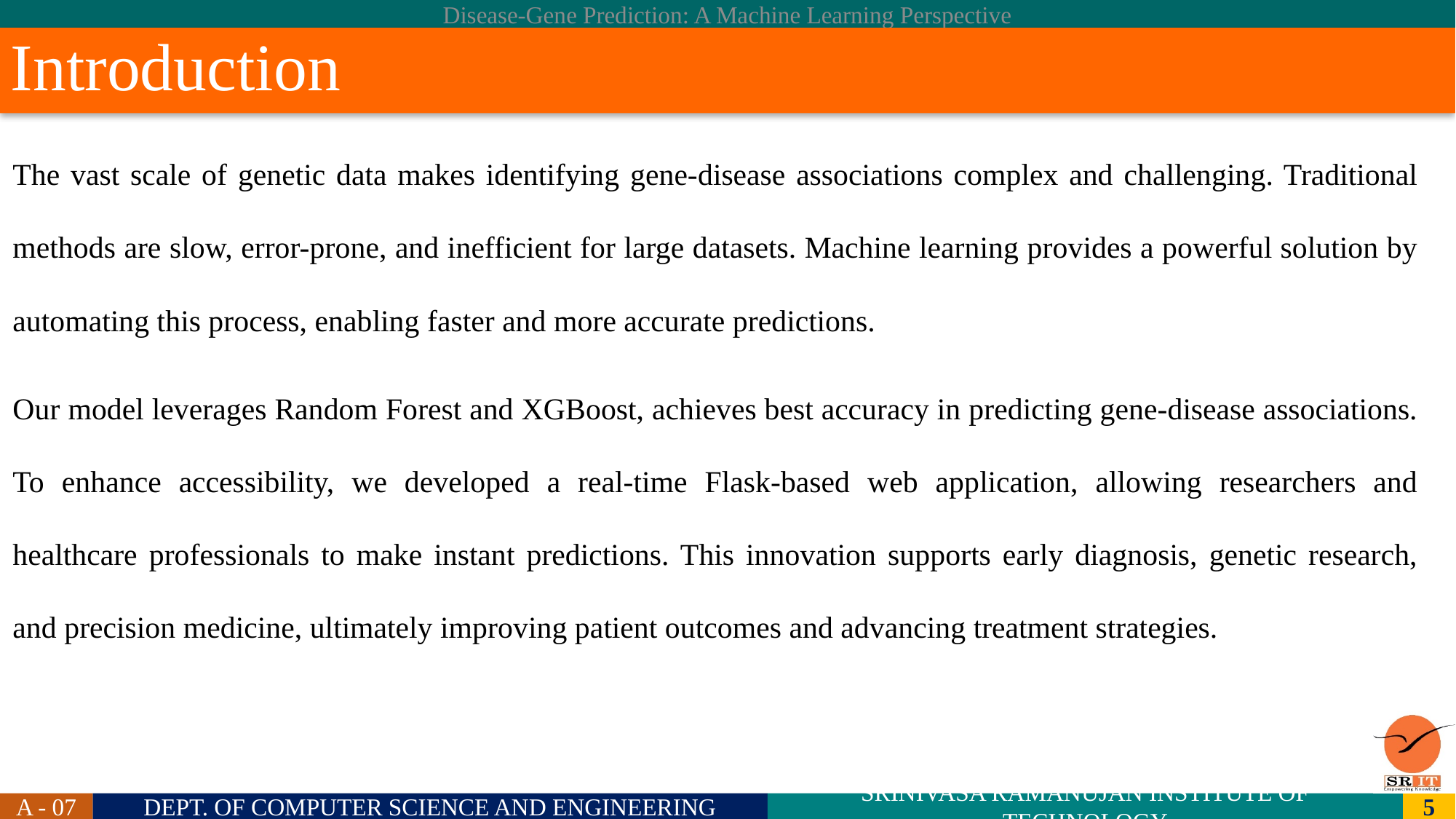

# Introduction
	The vast scale of genetic data makes identifying gene-disease associations complex and challenging. Traditional methods are slow, error-prone, and inefficient for large datasets. Machine learning provides a powerful solution by automating this process, enabling faster and more accurate predictions.
	Our model leverages Random Forest and XGBoost, achieves best accuracy in predicting gene-disease associations. To enhance accessibility, we developed a real-time Flask-based web application, allowing researchers and healthcare professionals to make instant predictions. This innovation supports early diagnosis, genetic research, and precision medicine, ultimately improving patient outcomes and advancing treatment strategies.